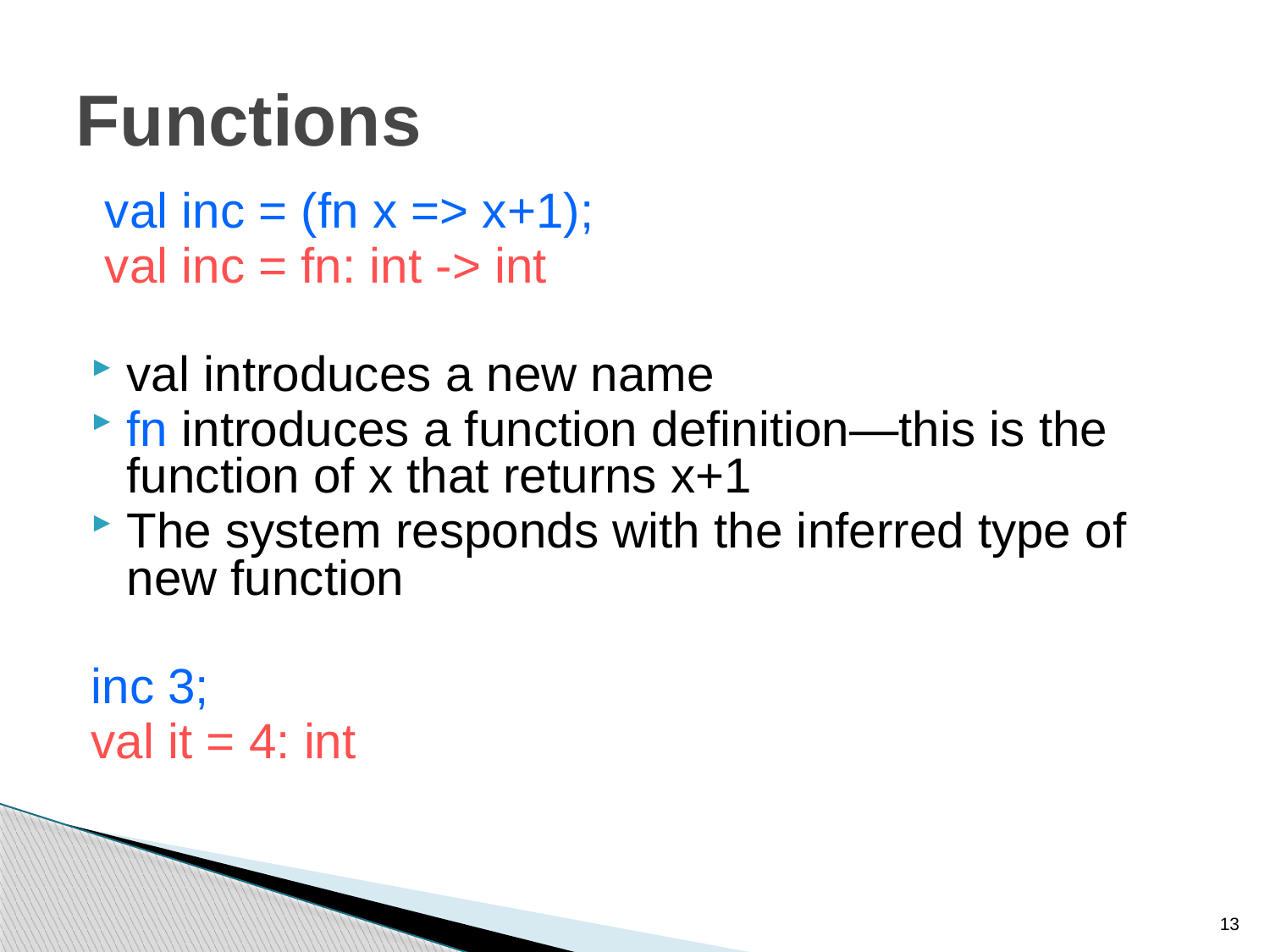

# Functions

 val inc = (fn x => x+1);
 val inc = fn: int -> int

val introduces a new name
fn introduces a function definition—this is the function of x that returns x+1
The system responds with the inferred type of new function

inc 3;
val it = 4: int

13